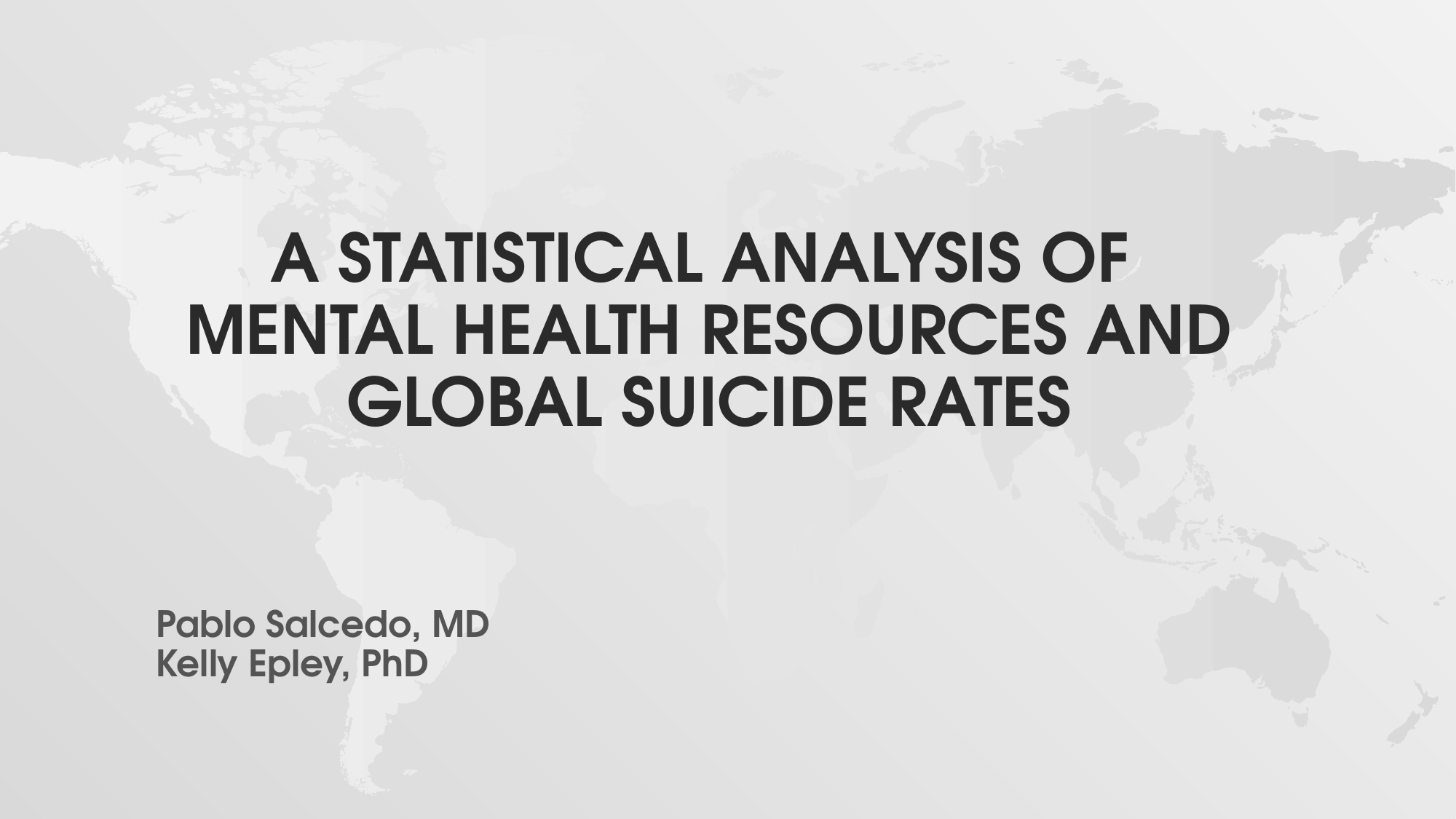

# A Statistical Analysis of  Mental Health Resources and Global Suicide Rates
Pablo Salcedo, MD
Kelly Epley, PhD